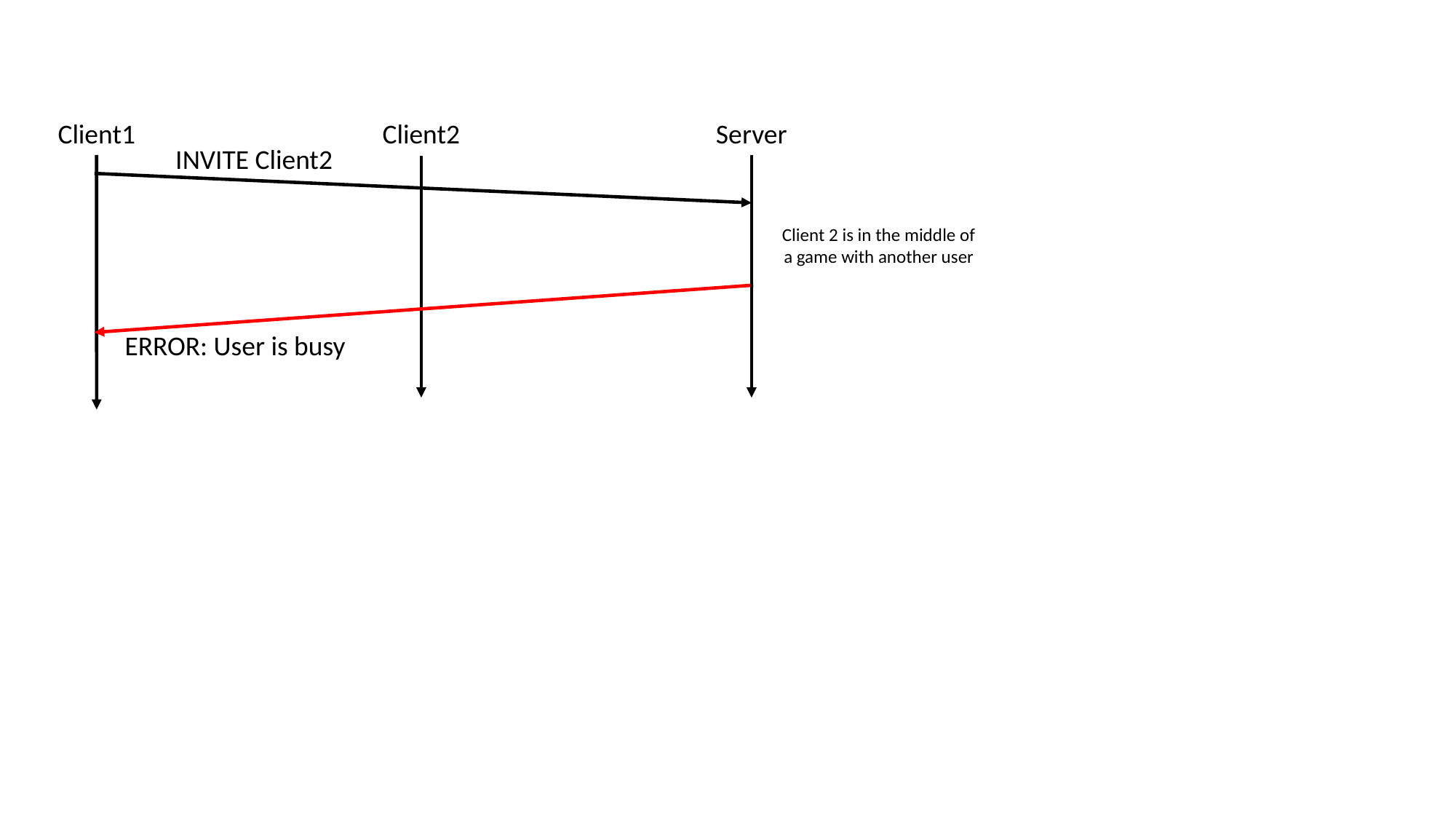

Client1
Client2
Server
INVITE Client2
Client 2 is in the middle of a game with another user
ERROR: User is busy